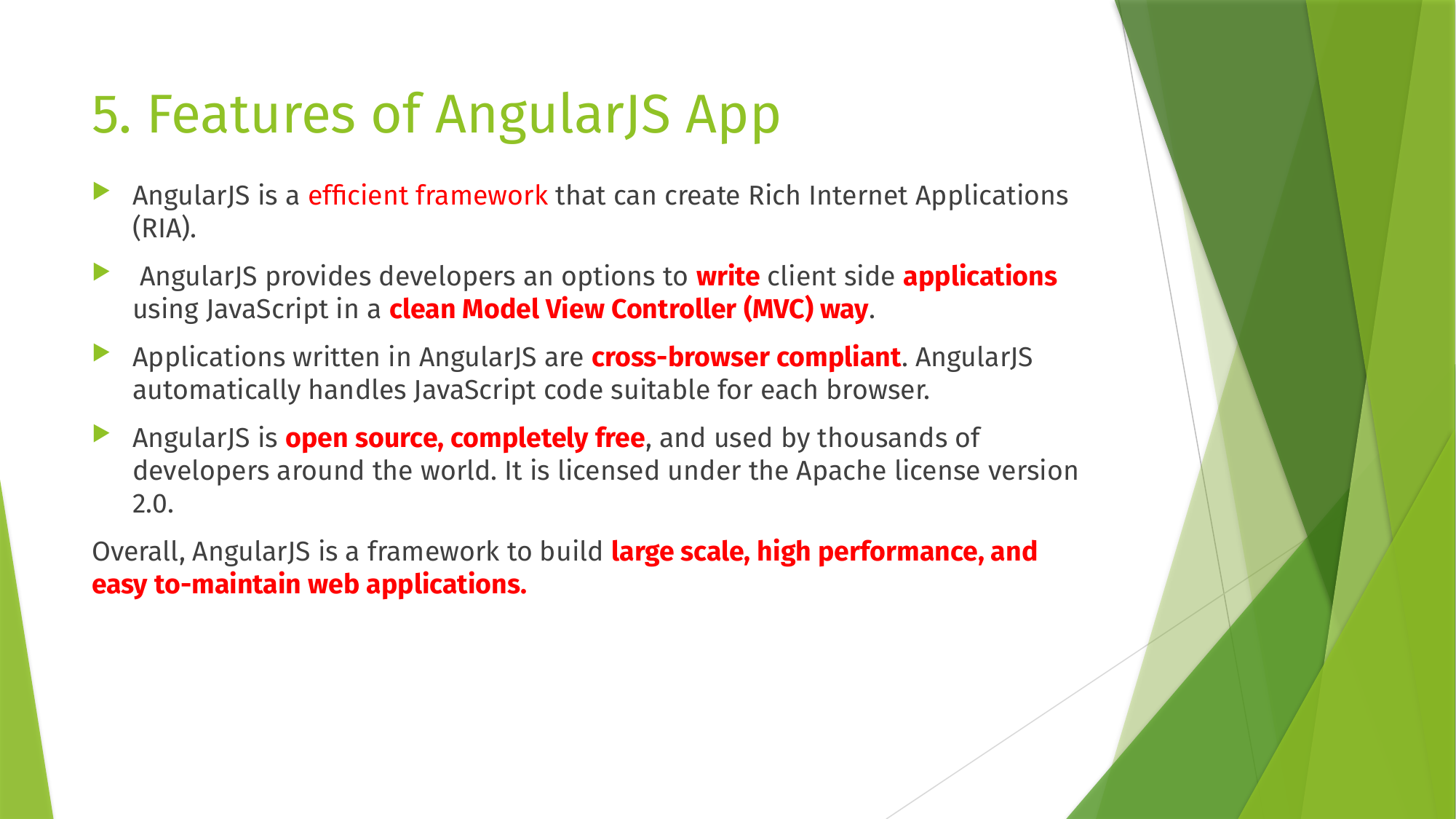

# 5. Features of AngularJS App
AngularJS is a efficient framework that can create Rich Internet Applications (RIA).
 AngularJS provides developers an options to write client side applications using JavaScript in a clean Model View Controller (MVC) way.
Applications written in AngularJS are cross-browser compliant. AngularJS automatically handles JavaScript code suitable for each browser.
AngularJS is open source, completely free, and used by thousands of developers around the world. It is licensed under the Apache license version 2.0.
Overall, AngularJS is a framework to build large scale, high performance, and easy to-maintain web applications.